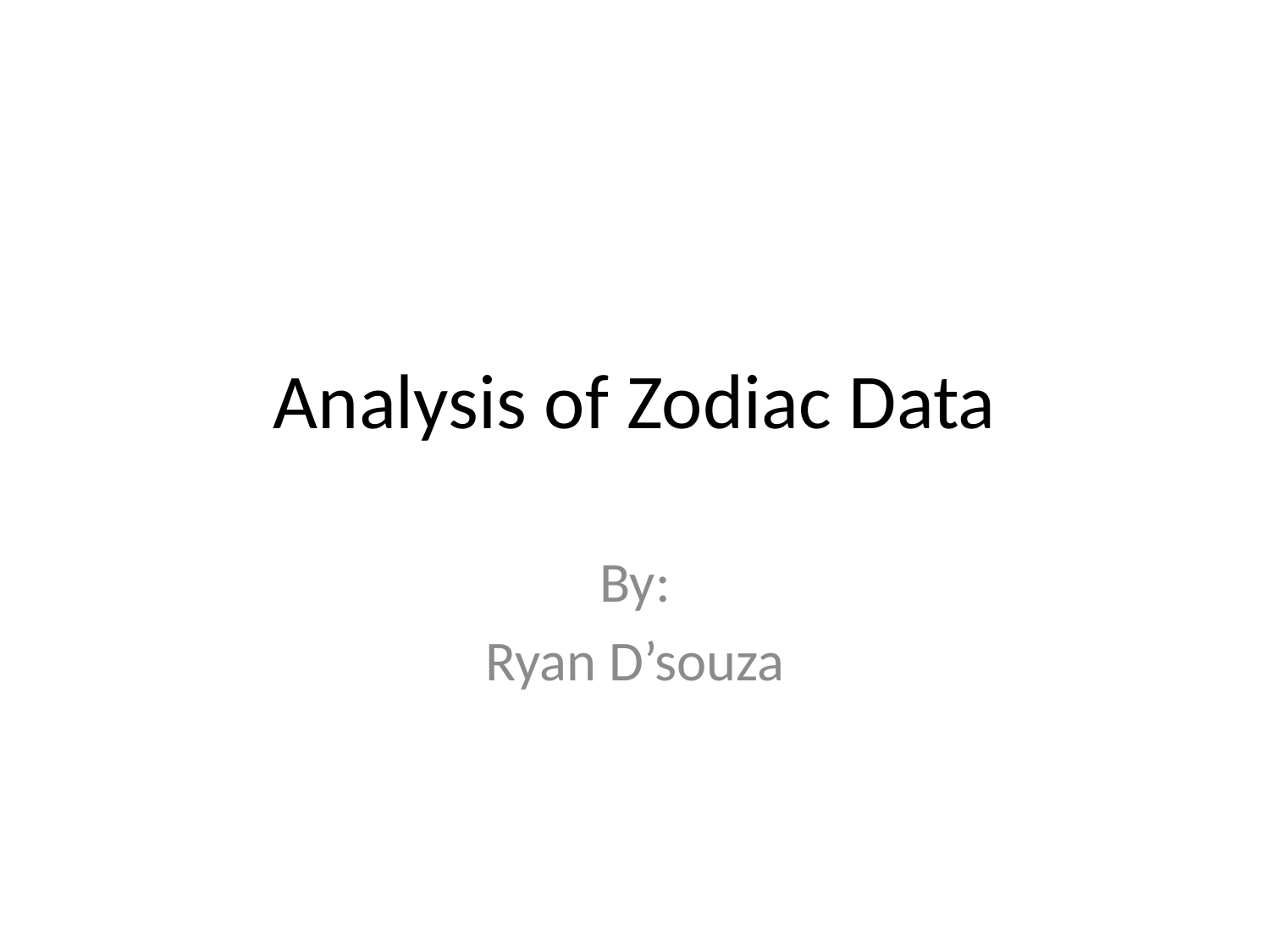

# Analysis of Zodiac Data
By:
Ryan D’souza